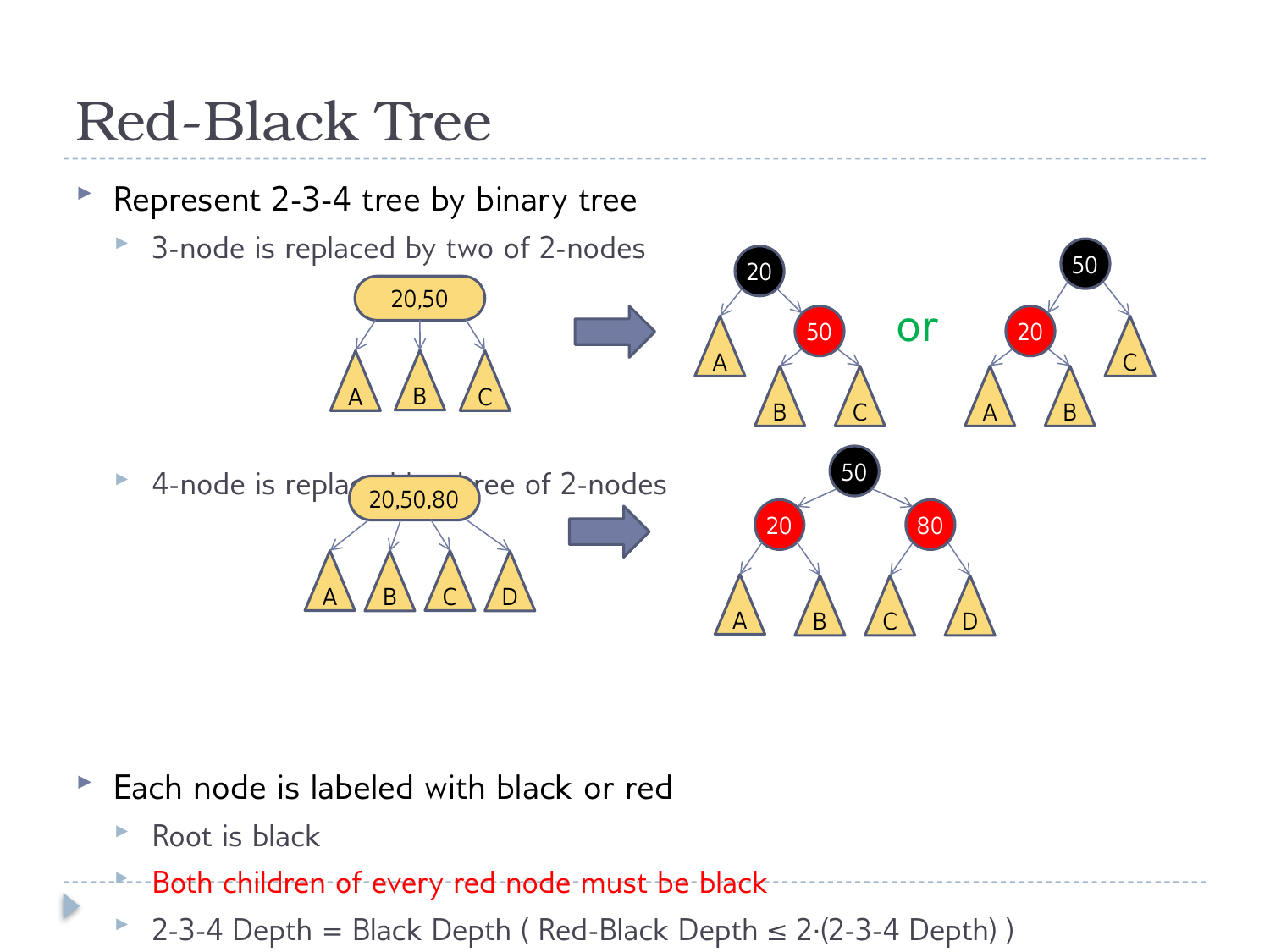

# Red-Black Tree
Represent 2-3-4 tree by binary tree
3-node is replaced by two of 2-nodes

4-node is replaced by three of 2-nodes

Each node is labeled with black or red
Root is black
Both children of every red node must be black
2-3-4 Depth = Black Depth ( Red-Black Depth ≤ 2∙(2-3-4 Depth) )
50
20
20,50
or

50
20
A
C
B
A
C
B
C
A
B
50
20,50,80
20
80

A
C
B
D
A
B
C
D